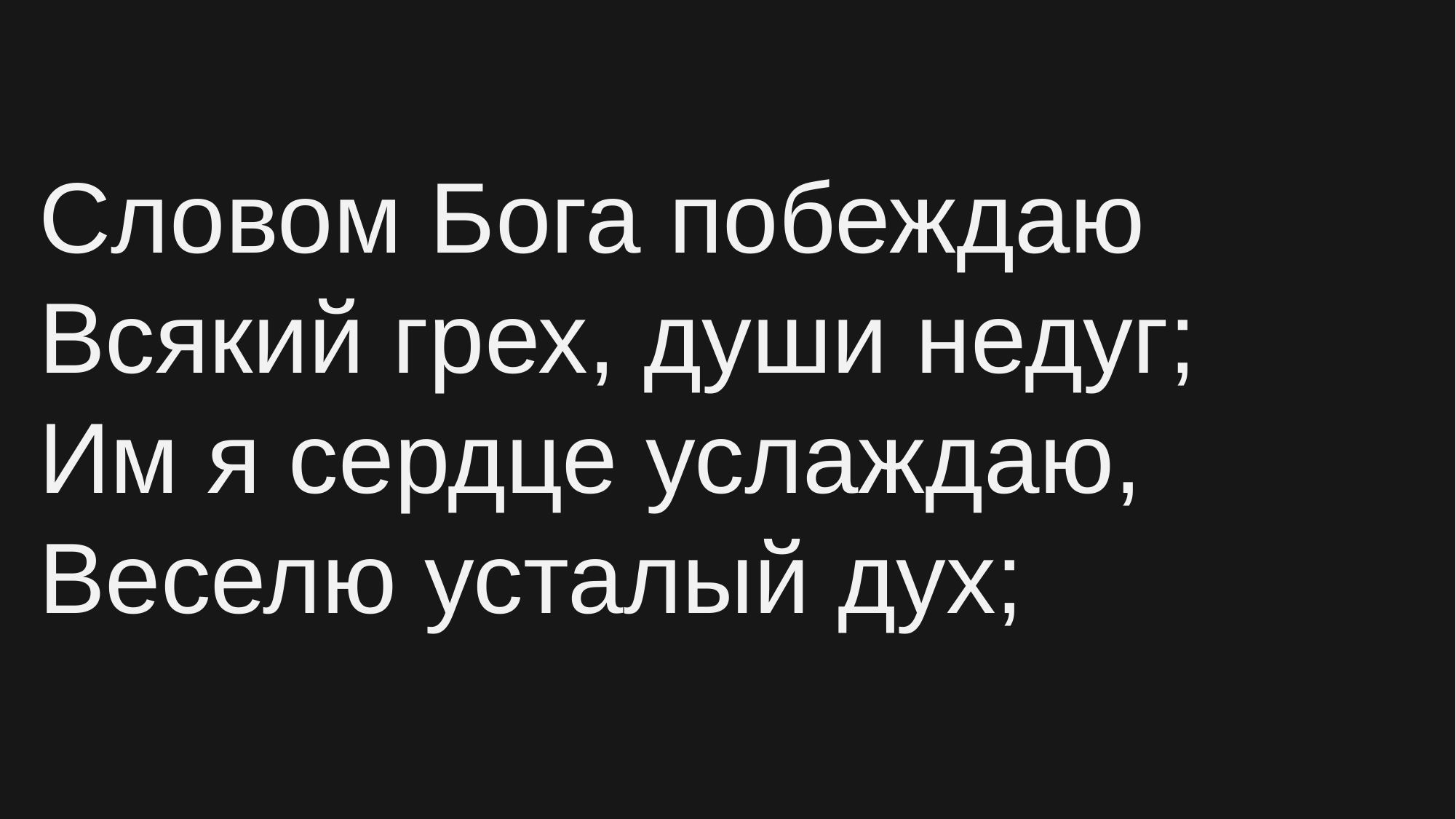

Словом Бога побеждаю
Всякий грех, души недуг;
Им я сердце услаждаю,
Веселю усталый дух;